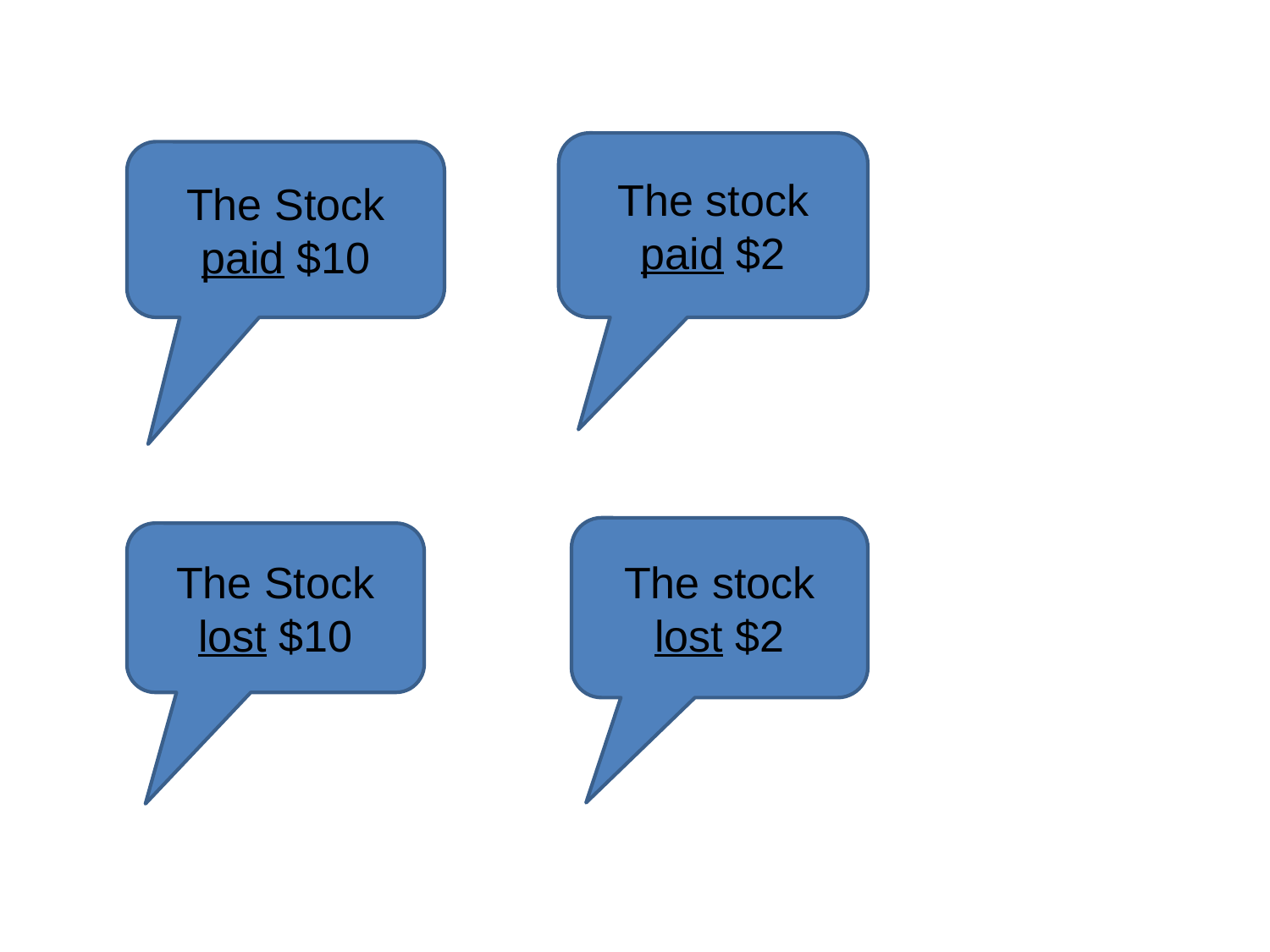

The stock paid $2
The Stock paid $10
The stock lost $2
The Stock lost $10